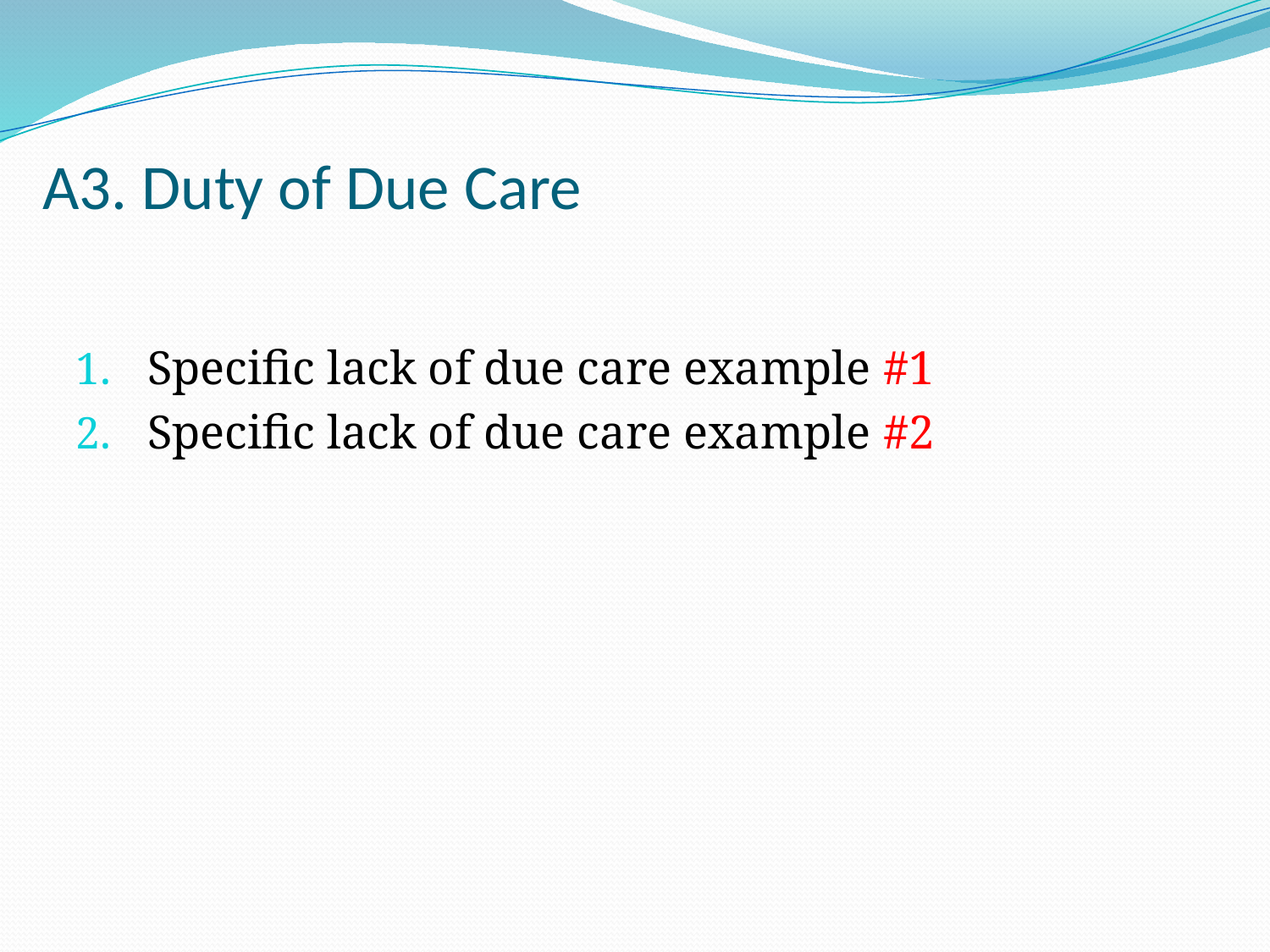

# A3. Duty of Due Care

Specific lack of due care example #1
Specific lack of due care example #2